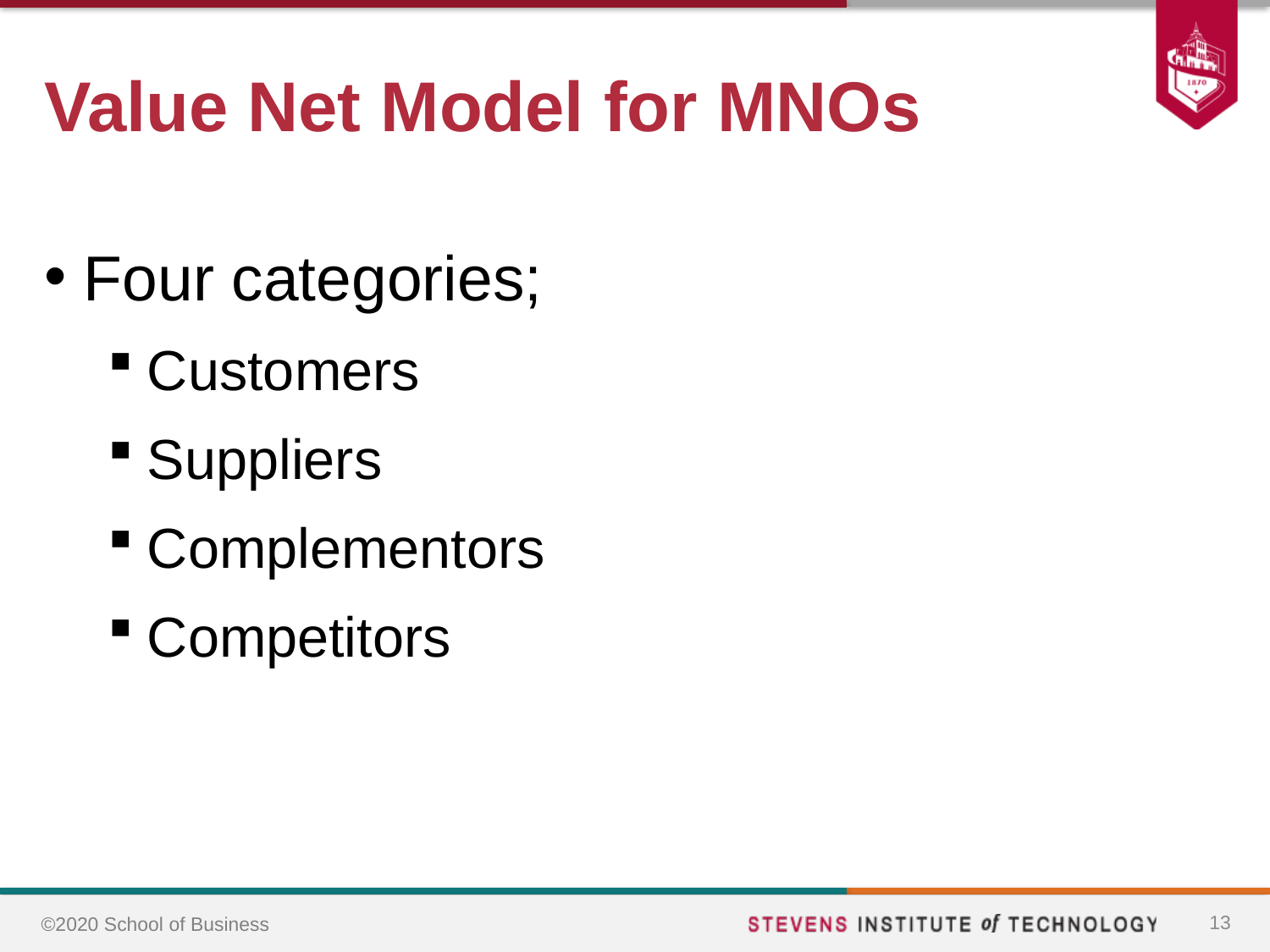

# Value Net Model for MNOs
Four categories;
Customers
Suppliers
Complementors
Competitors

13